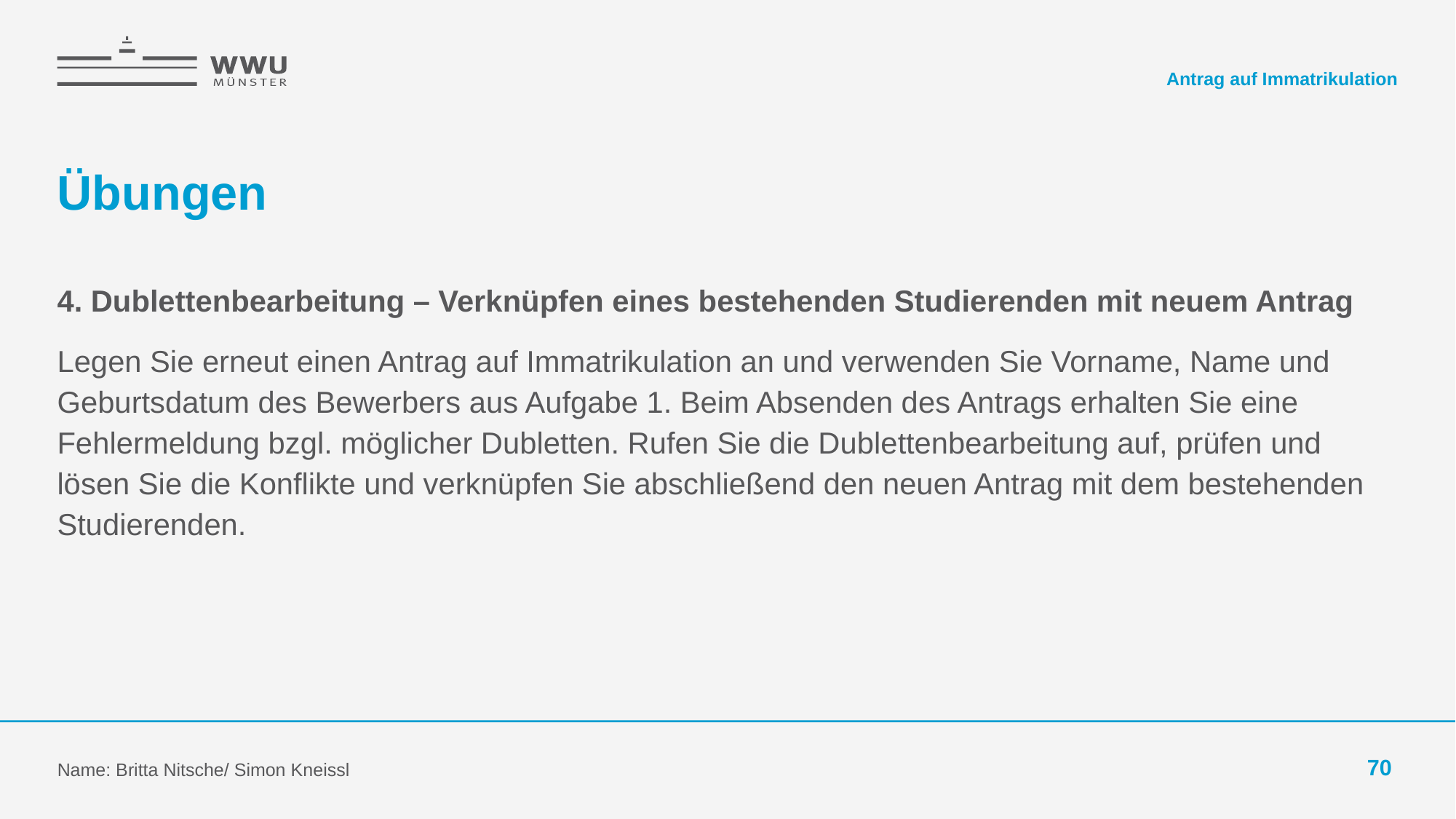

Antrag auf Immatrikulation
# Übungen
4. Dublettenbearbeitung – Verknüpfen eines bestehenden Studierenden mit neuem Antrag
Legen Sie erneut einen Antrag auf Immatrikulation an und verwenden Sie Vorname, Name und Geburtsdatum des Bewerbers aus Aufgabe 1. Beim Absenden des Antrags erhalten Sie eine Fehlermeldung bzgl. möglicher Dubletten. Rufen Sie die Dublettenbearbeitung auf, prüfen und lösen Sie die Konflikte und verknüpfen Sie abschließend den neuen Antrag mit dem bestehenden Studierenden.
Name: Britta Nitsche/ Simon Kneissl
70